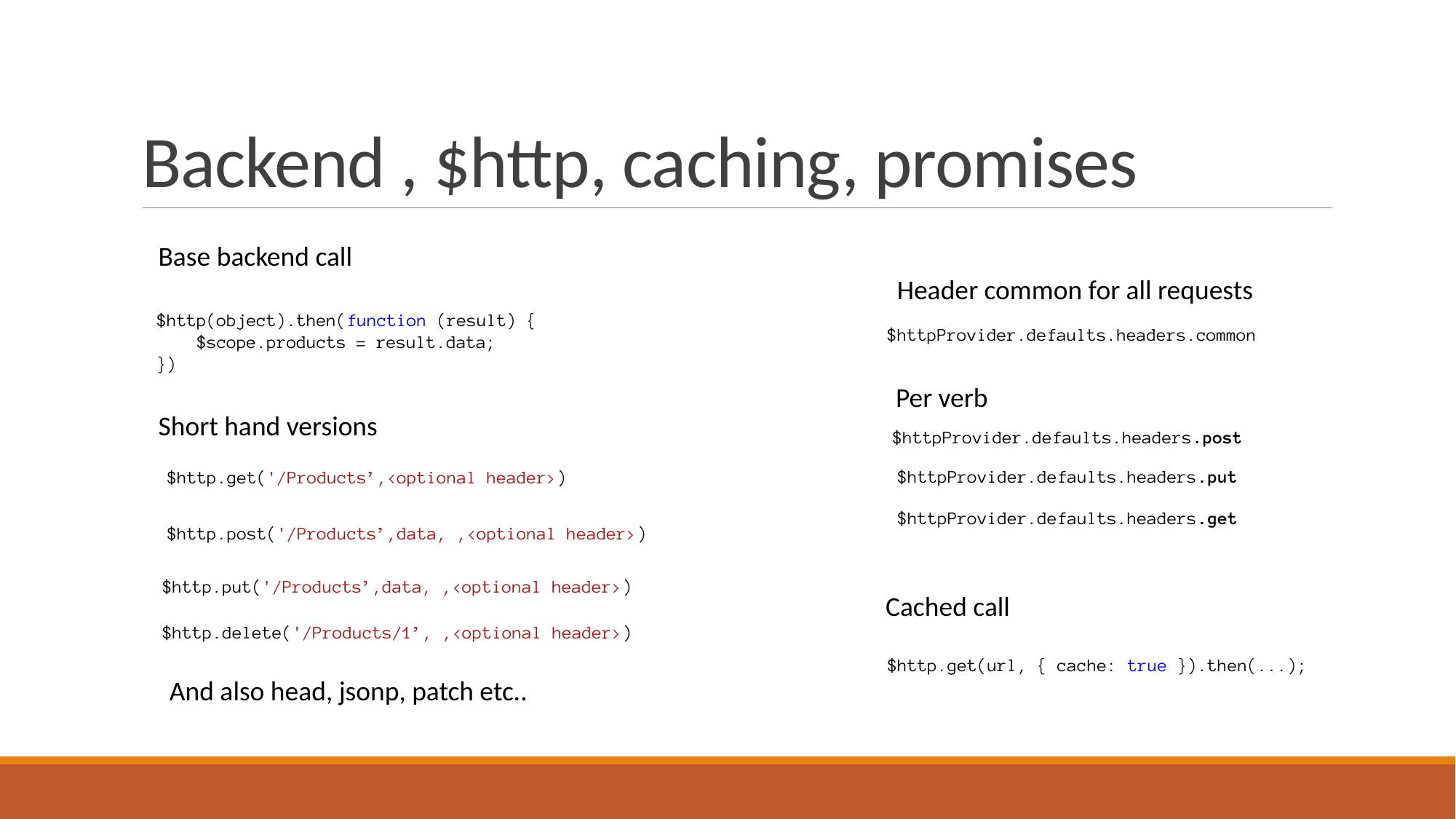

# Backend , $http, caching, promises
Base backend call
Header common for all requests
$http(object).then(function (result) {
    $scope.products = result.data;
})
$httpProvider.defaults.headers.common
Per verb
Short hand versions
$httpProvider.defaults.headers.post
$httpProvider.defaults.headers.put
$http.get('/Products’,<optional header>)
$httpProvider.defaults.headers.get
$http.post('/Products’,data, ,<optional header>)
$http.put('/Products’,data, ,<optional header>)
Cached call
$http.delete('/Products/1’, ,<optional header>)
$http.get(url, { cache: true }).then(...);
And also head, jsonp, patch etc..